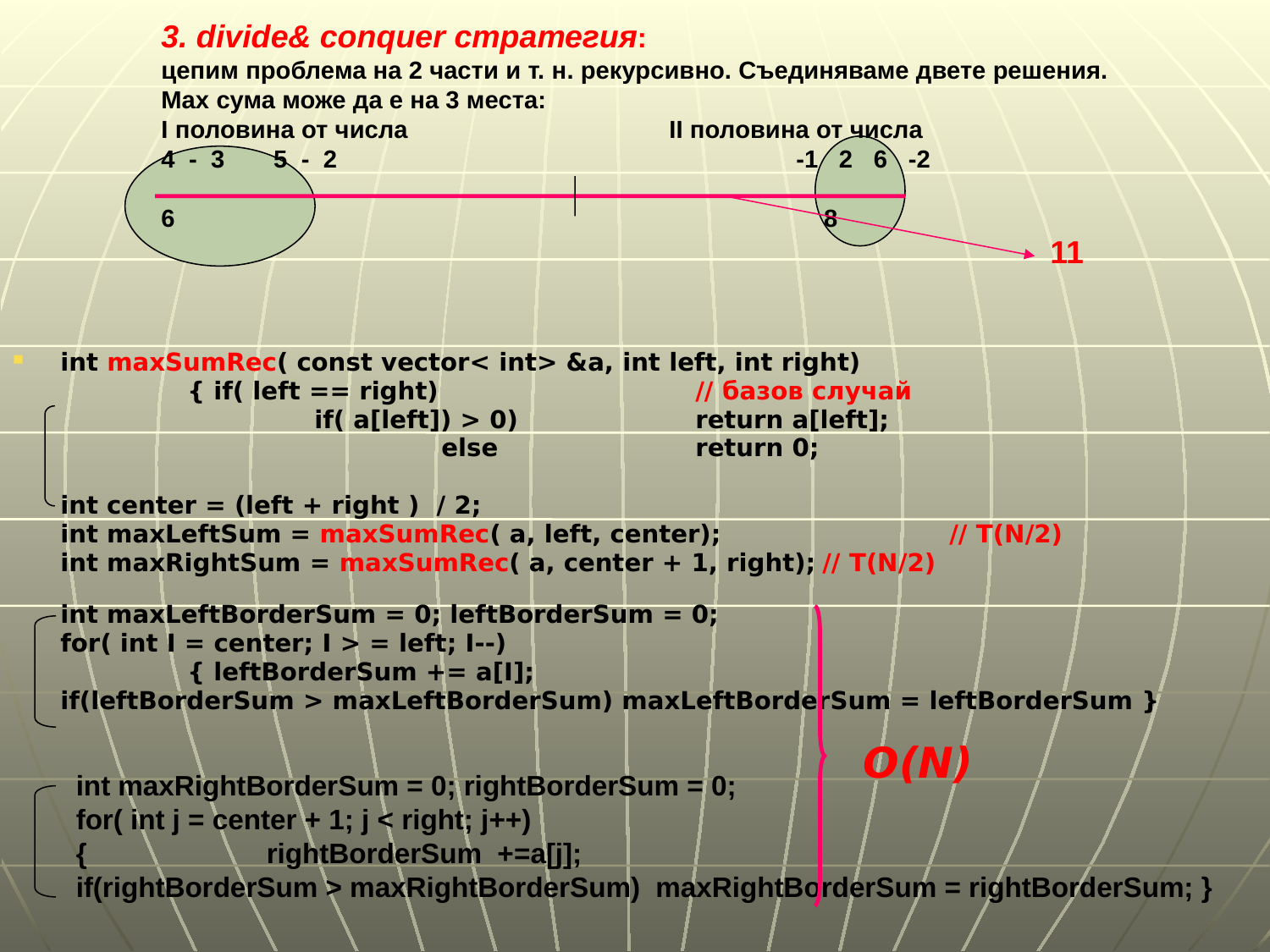

# 3. divide& conquer стратегия: цепим проблема на 2 части и т. н. рекурсивно. Съединяваме двете решения. Max сума може да е на 3 места: I половина от числа			II половина от числа 4  -  3       5  -  2				-1   2   6   -2 6				  	    8 11

int maxSumRec( const vector< int> &a, int left, int right)
		{ if( left == right)			// базов случай
			if( a[left]) > 0)		return a[left];
				else 		return 0;

	int center = (left + right )  / 2;
	int maxLeftSum = maxSumRec( a, left, center);		// T(N/2)
	int maxRightSum = maxSumRec( a, center + 1, right);	// T(N/2)
int maxLeftBorderSum = 0; leftBorderSum = 0;
	for( int I = center; I > = left; I--)
		{ leftBorderSum += a[I];
	if(leftBorderSum > maxLeftBorderSum) maxLeftBorderSum = leftBorderSum }

O(N)
int maxRightBorderSum = 0; rightBorderSum = 0;
for( int j = center + 1; j < right; j++)
{		rightBorderSum  +=a[j];
if(rightBorderSum > maxRightBorderSum)  maxRightBorderSum = rightBorderSum; }